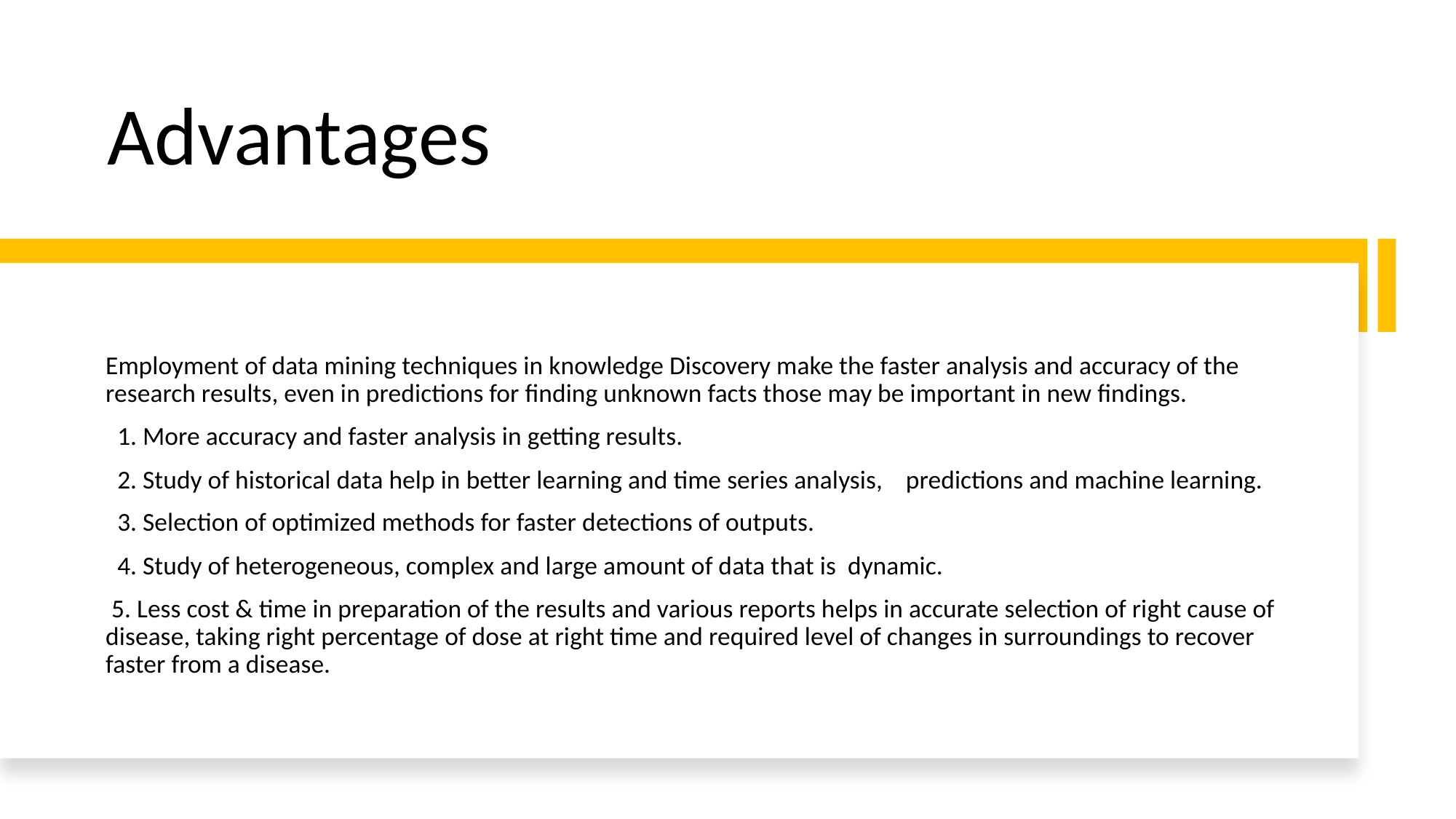

# Advantages

Employment of data mining techniques in knowledge Discovery make the faster analysis and accuracy of the research results, even in predictions for finding unknown facts those may be important in new findings.
  1. More accuracy and faster analysis in getting results.
  2. Study of historical data help in better learning and time series analysis,    predictions and machine learning.
  3. Selection of optimized methods for faster detections of outputs.
  4. Study of heterogeneous, complex and large amount of data that is  dynamic.
 5. Less cost & time in preparation of the results and various reports helps in accurate selection of right cause of disease, taking right percentage of dose at right time and required level of changes in surroundings to recover faster from a disease.